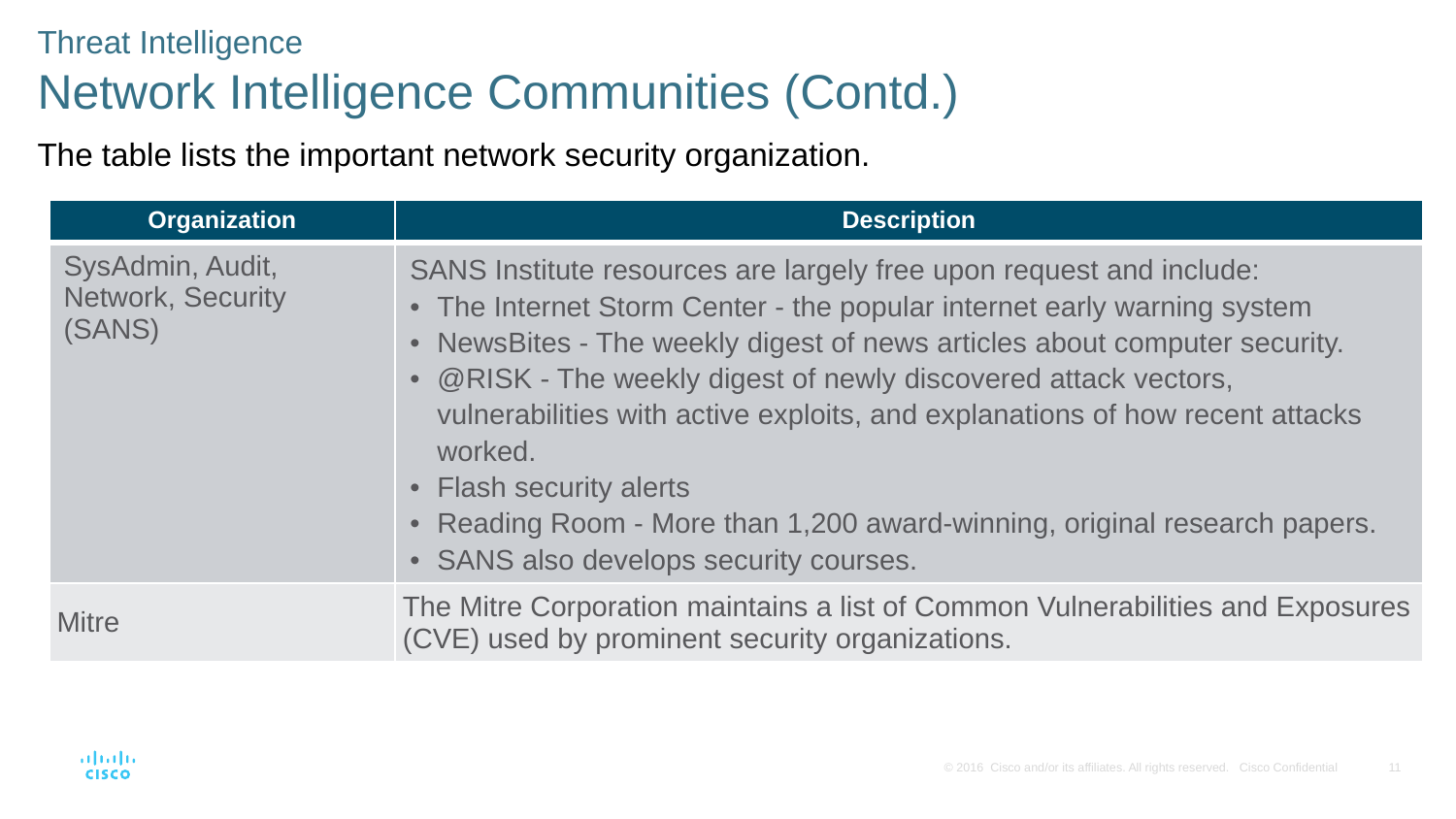

Threat Intelligence
Network Intelligence Communities (Contd.)
The table lists the important network security organization.

| Organization | Description |
| --- | --- |
| SysAdmin, Audit, Network, Security (SANS) | SANS Institute resources are largely free upon request and include: The Internet Storm Center - the popular internet early warning system NewsBites - The weekly digest of news articles about computer security. @RISK - The weekly digest of newly discovered attack vectors, vulnerabilities with active exploits, and explanations of how recent attacks worked. Flash security alerts Reading Room - More than 1,200 award-winning, original research papers. SANS also develops security courses. |
| Mitre | The Mitre Corporation maintains a list of Common Vulnerabilities and Exposures (CVE) used by prominent security organizations. |